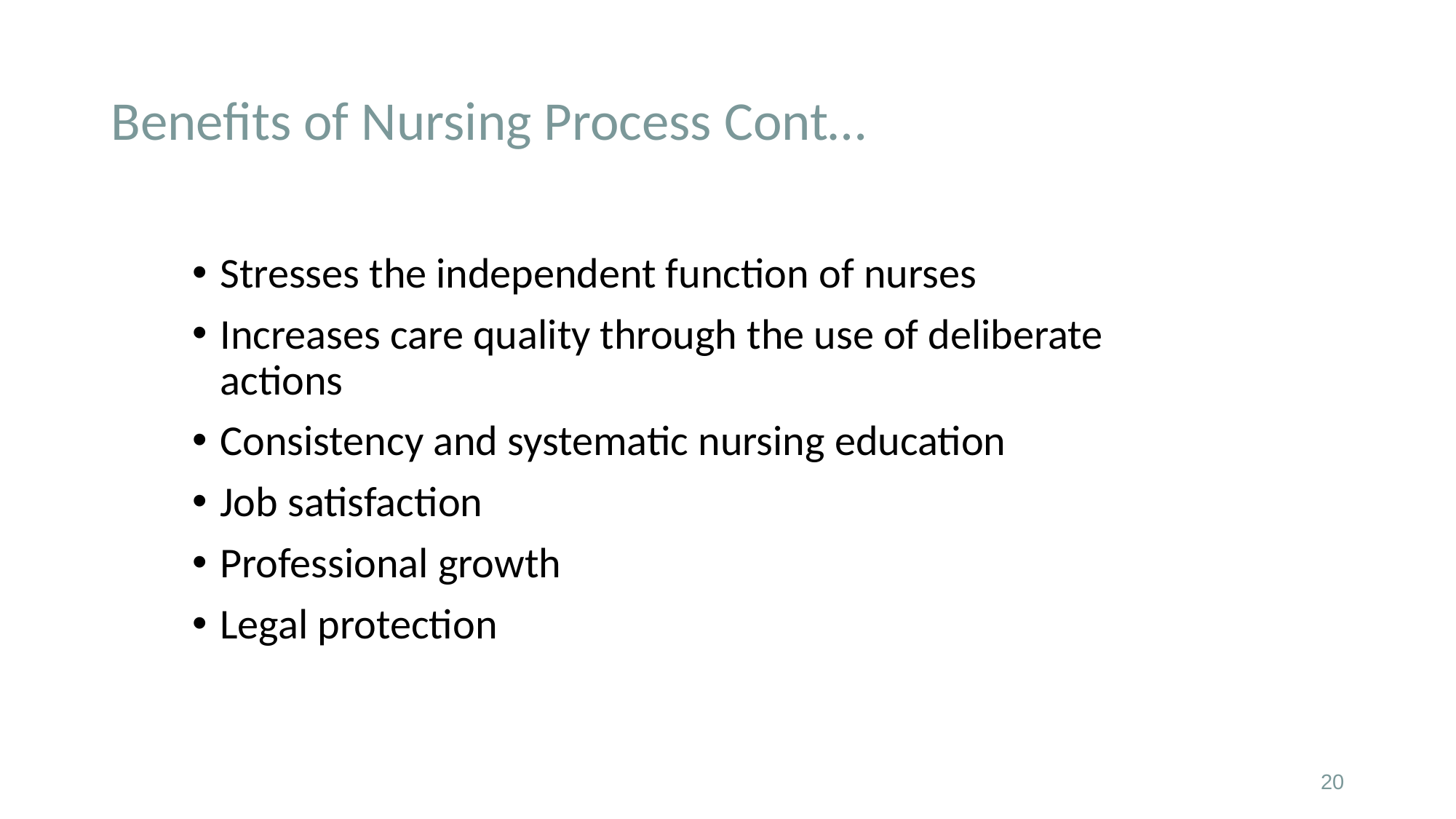

# Benefits of Nursing Process Cont…
Stresses the independent function of nurses
Increases care quality through the use of deliberate actions
Consistency and systematic nursing education
Job satisfaction
Professional growth
Legal protection
8/5/2020
Nursing Process
20